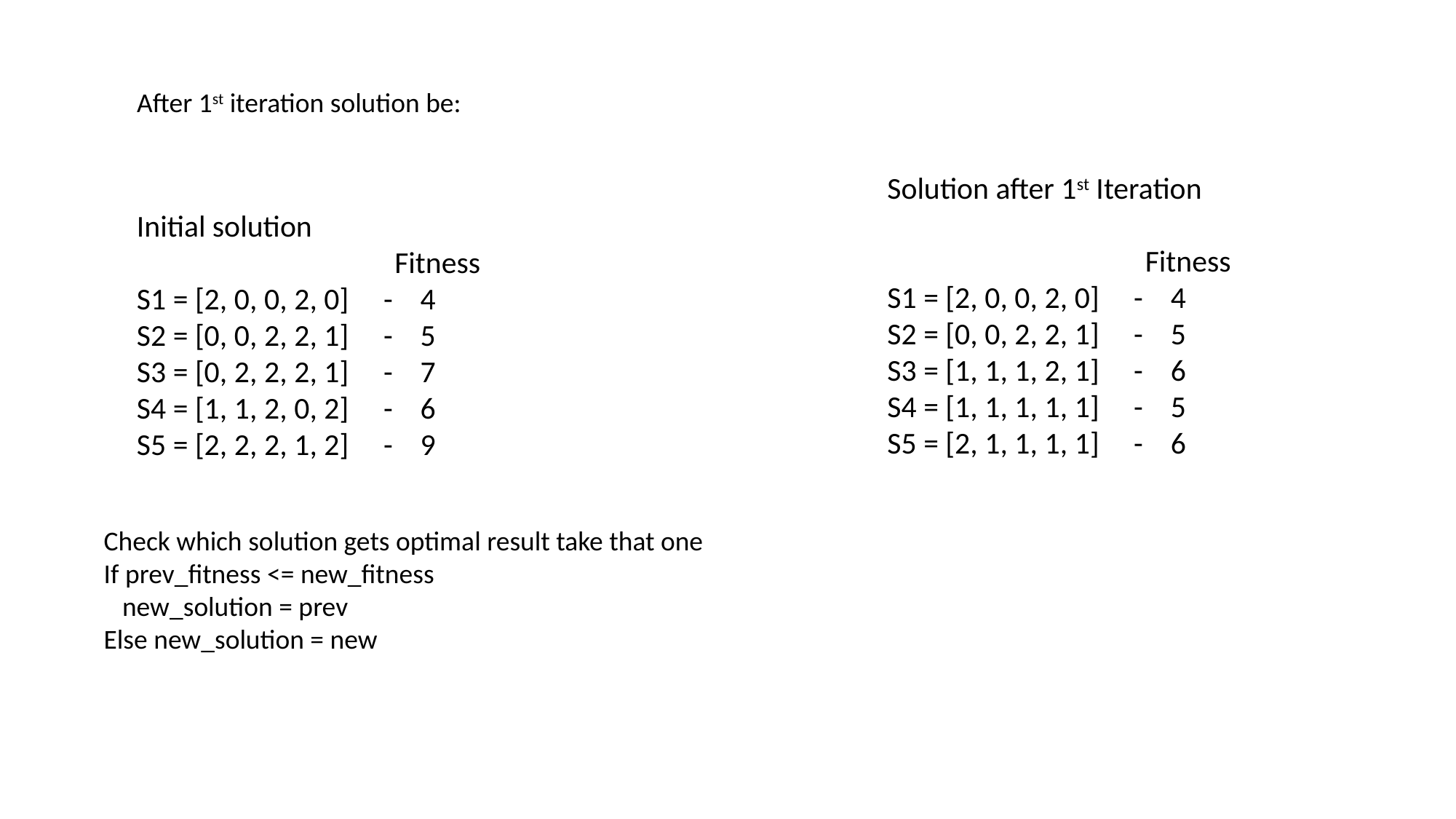

# After 1st iteration solution be:
Solution after 1st Iteration

Fitness
S1 = [2, 0, 0, 2, 0]     -    4
S2 = [0, 0, 2, 2, 1]     -    5
S3 = [1, 1, 1, 2, 1]     -    6
S4 = [1, 1, 1, 1, 1]     -    5
S5 = [2, 1, 1, 1, 1]     -    6
Initial solution
Fitness
S1 = [2, 0, 0, 2, 0]     -    4
S2 = [0, 0, 2, 2, 1]     -    5
S3 = [0, 2, 2, 2, 1]     -    7
S4 = [1, 1, 2, 0, 2]     -    6
S5 = [2, 2, 2, 1, 2]     -    9
Check which solution gets optimal result take that one
If prev_fitness <= new_fitness
   new_solution = prev
Else new_solution = new